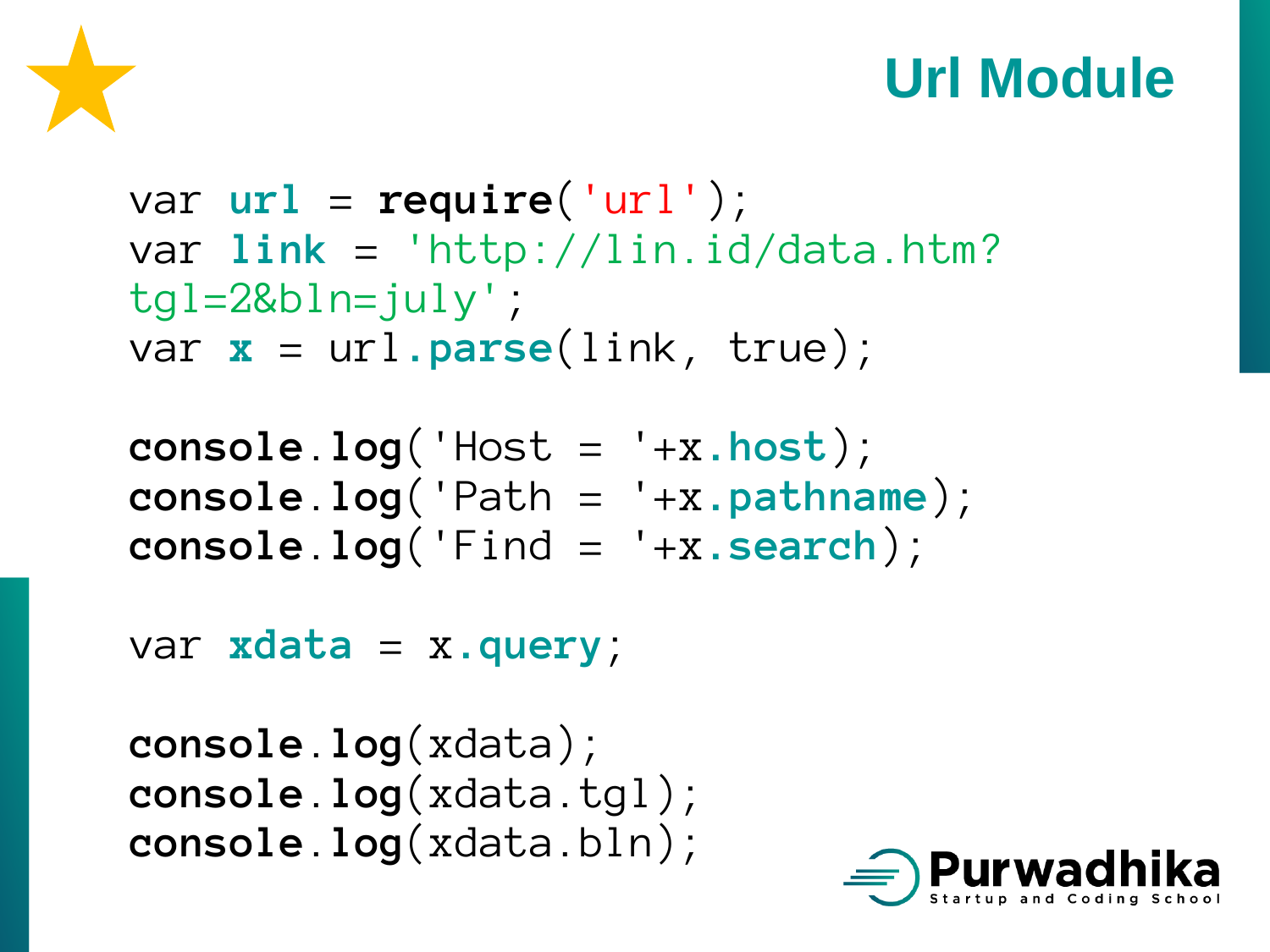

Url Module

var url = require('url');
var link = 'http://lin.id/data.htm?tgl=2&bln=july';
var x = url.parse(link, true);
console.log('Host = '+x.host);
console.log('Path = '+x.pathname);
console.log('Find = '+x.search);
var xdata = x.query;

console.log(xdata);
console.log(xdata.tgl);
console.log(xdata.bln);